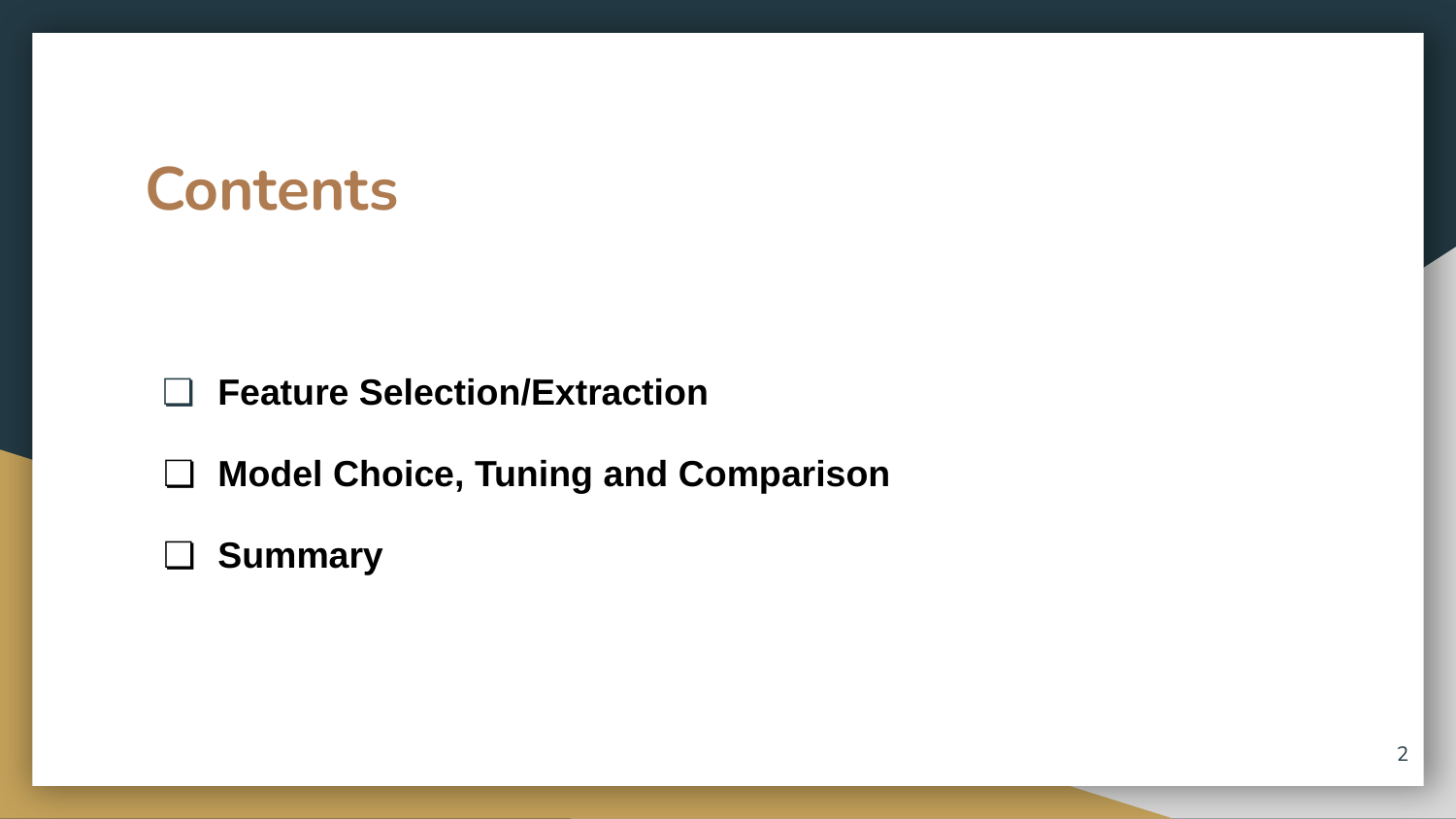

# Contents
Feature Selection/Extraction
Model Choice, Tuning and Comparison
Summary
2